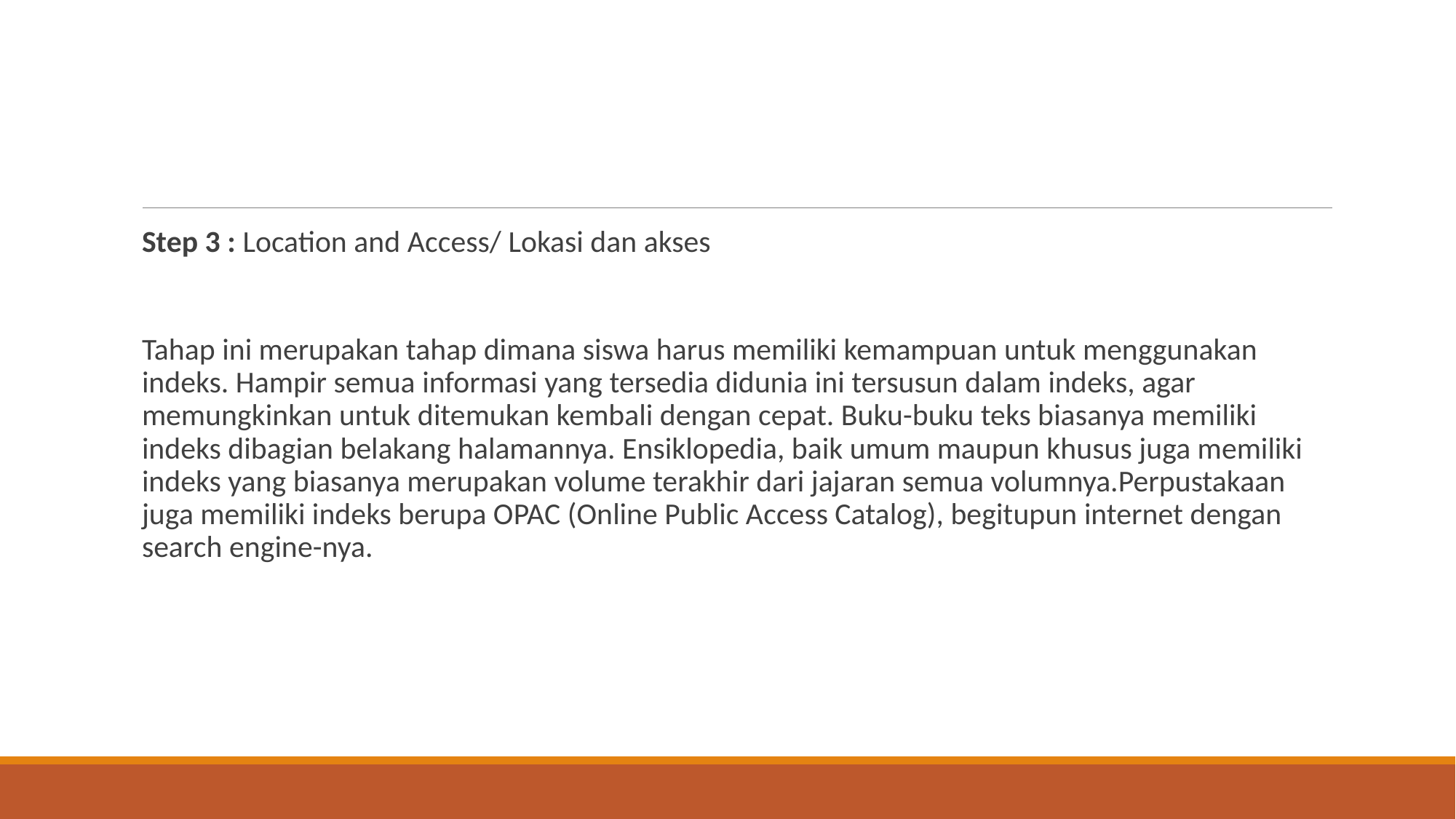

#
Step 3 : Location and Access/ Lokasi dan akses

Tahap ini merupakan tahap dimana siswa harus memiliki kemampuan untuk menggunakan indeks. Hampir semua informasi yang tersedia didunia ini tersusun dalam indeks, agar memungkinkan untuk ditemukan kembali dengan cepat. Buku-buku teks biasanya memiliki indeks dibagian belakang halamannya. Ensiklopedia, baik umum maupun khusus juga memiliki indeks yang biasanya merupakan volume terakhir dari jajaran semua volumnya.Perpustakaan juga memiliki indeks berupa OPAC (Online Public Access Catalog), begitupun internet dengan search engine-nya.